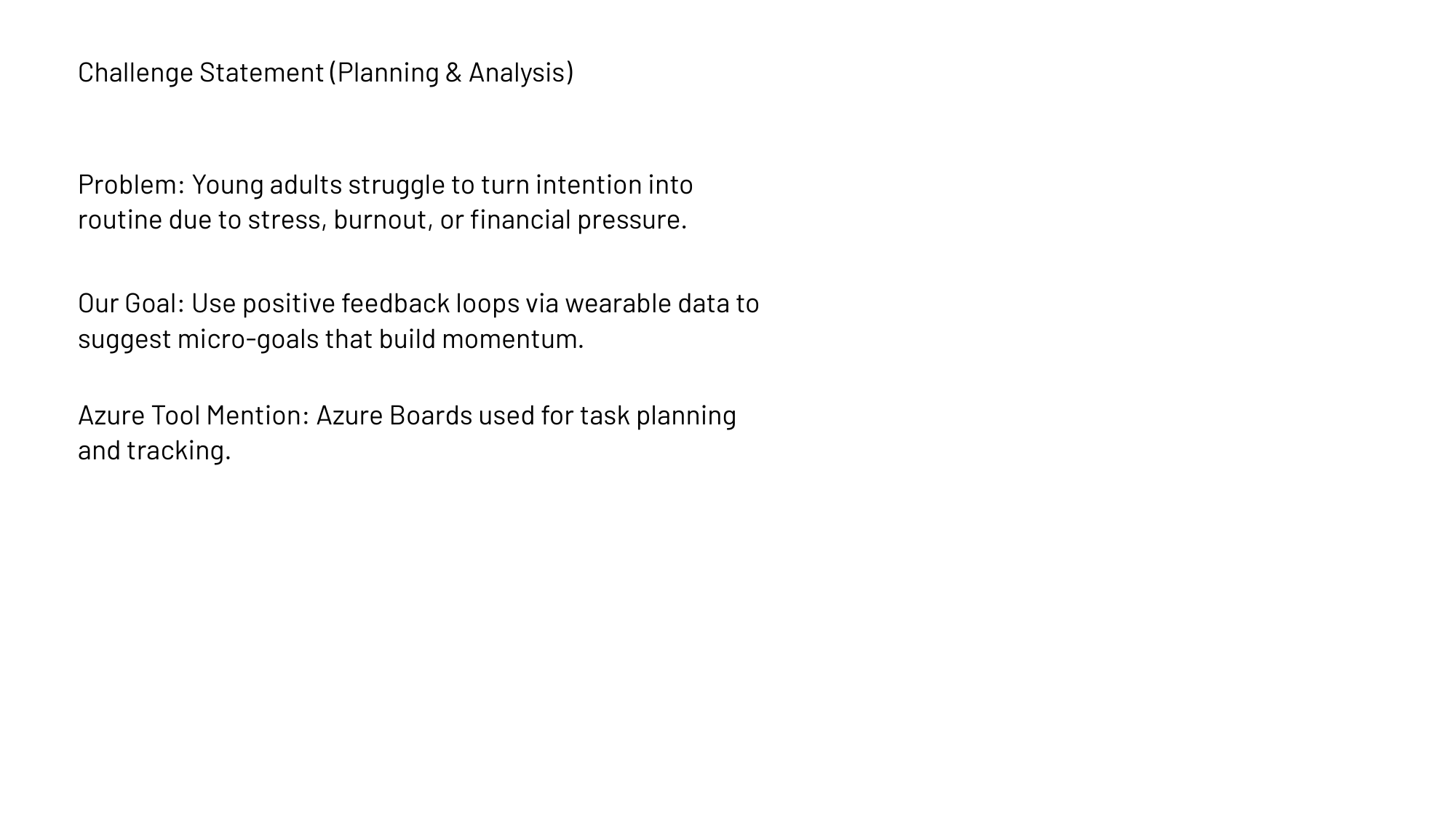

Challenge Statement (Planning & Analysis)
Problem: Young adults struggle to turn intention into routine due to stress, burnout, or financial pressure.
Our Goal: Use positive feedback loops via wearable data to suggest micro-goals that build momentum.
Azure Tool Mention: Azure Boards used for task planning and tracking.